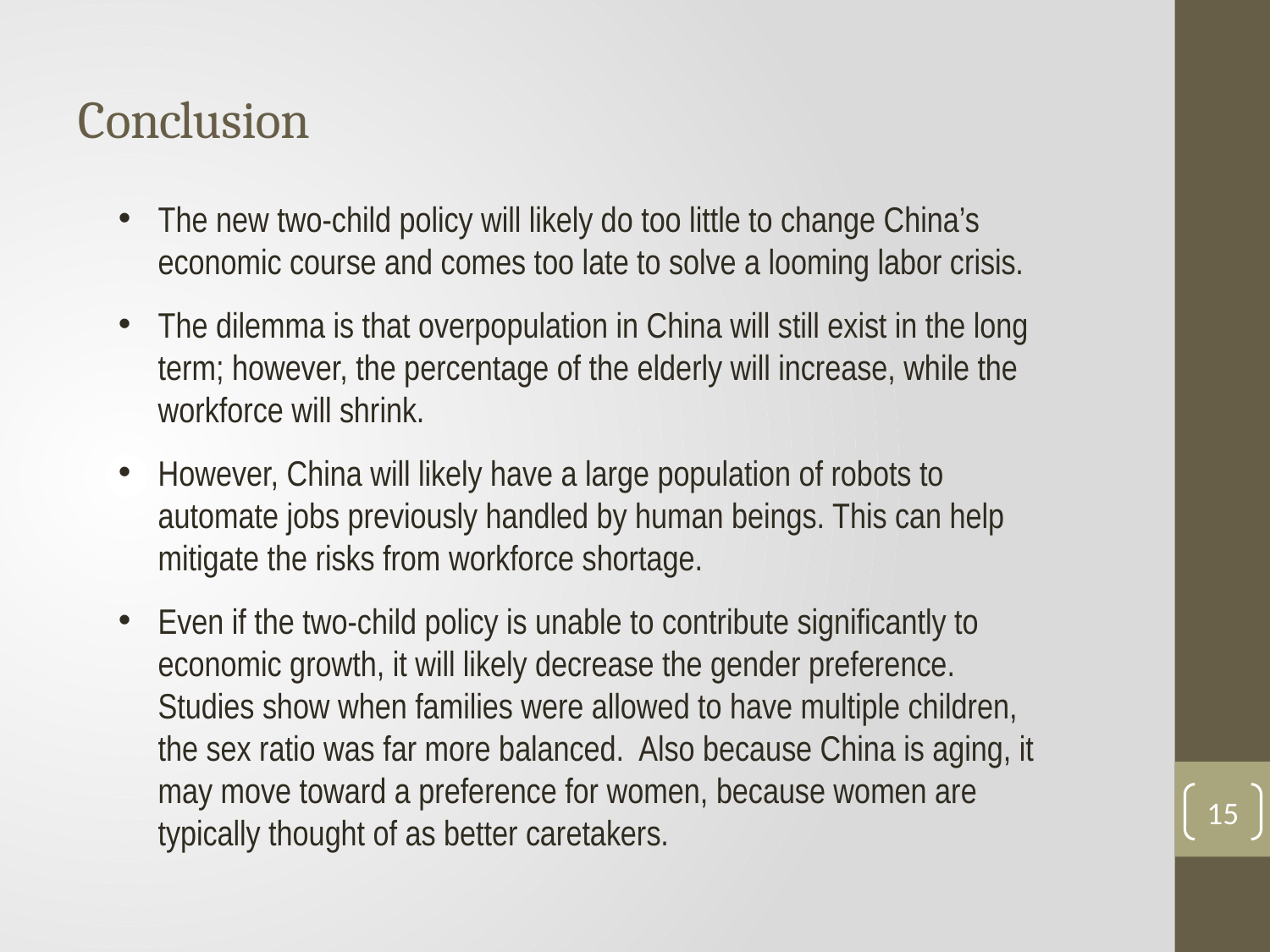

# Conclusion
The new two-child policy will likely do too little to change China’s economic course and comes too late to solve a looming labor crisis.
The dilemma is that overpopulation in China will still exist in the long term; however, the percentage of the elderly will increase, while the workforce will shrink.
However, China will likely have a large population of robots to automate jobs previously handled by human beings. This can help mitigate the risks from workforce shortage.
Even if the two-child policy is unable to contribute significantly to economic growth, it will likely decrease the gender preference.  Studies show when families were allowed to have multiple children,  the sex ratio was far more balanced.  Also because China is aging, it may move toward a preference for women, because women are typically thought of as better caretakers.
15